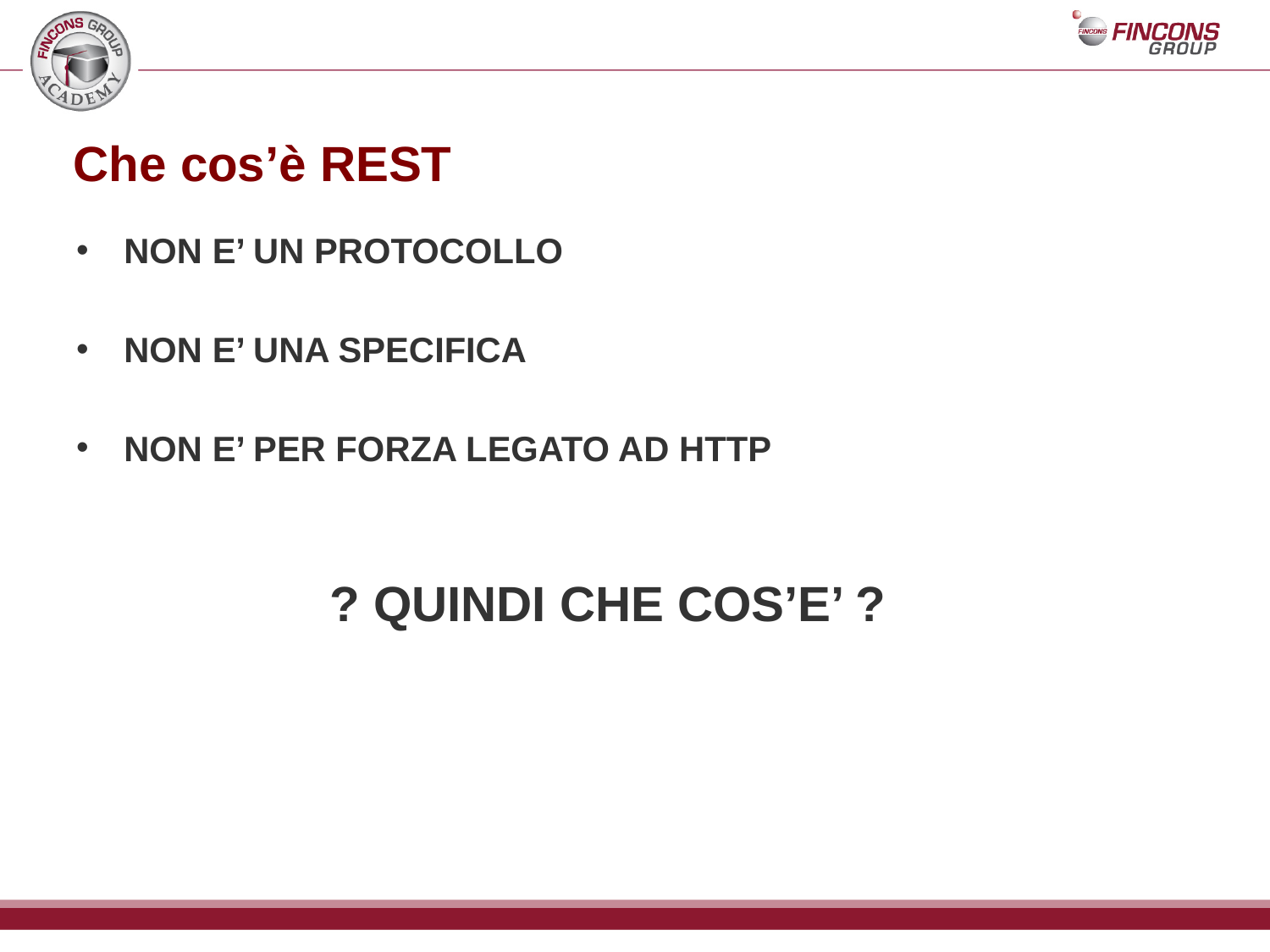

Che cos’è REST
NON E’ UN PROTOCOLLO

NON E’ UNA SPECIFICA

NON E’ PER FORZA LEGATO AD HTTP

? QUINDI CHE COS’E’ ?